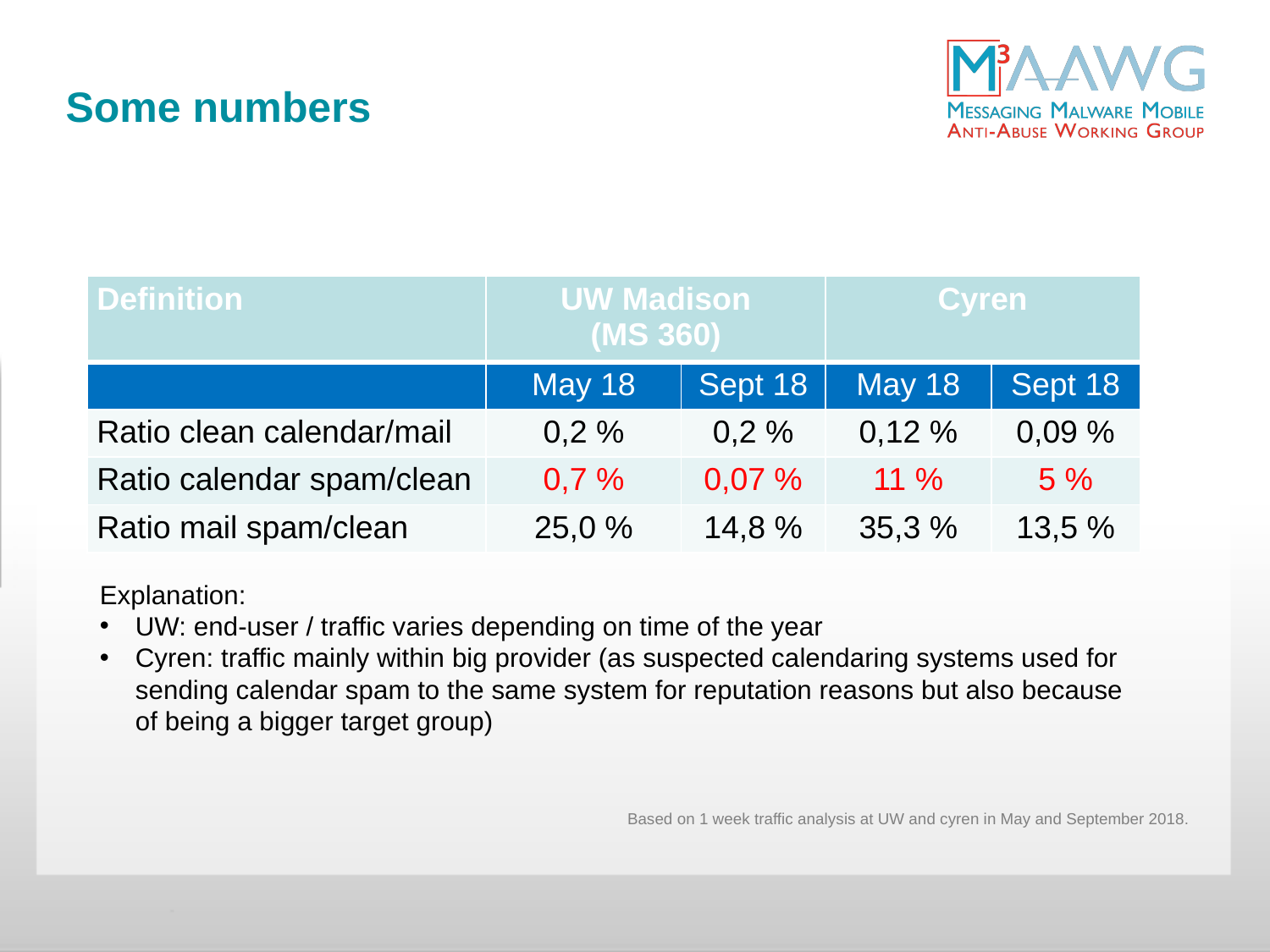

# Some numbers
| Definition | UW Madison (MS 360) |  | Cyren |  |
| --- | --- | --- | --- | --- |
|  | May 18 | Sept 18 | May 18 | Sept 18 |
| Ratio clean calendar/mail | 0,2 % | 0,2 % | 0,12 % | 0,09 % |
| Ratio calendar spam/clean | 0,7 % | 0,07 % | 11 % | 5 % |
| Ratio mail spam/clean | 25,0 % | 14,8 % | 35,3 % | 13,5 % |
Explanation:
UW: end-user / traffic varies depending on time of the year
Cyren: traffic mainly within big provider (as suspected calendaring systems used for sending calendar spam to the same system for reputation reasons but also because of being a bigger target group)
Based on 1 week traffic analysis at UW and cyren in May and September 2018.